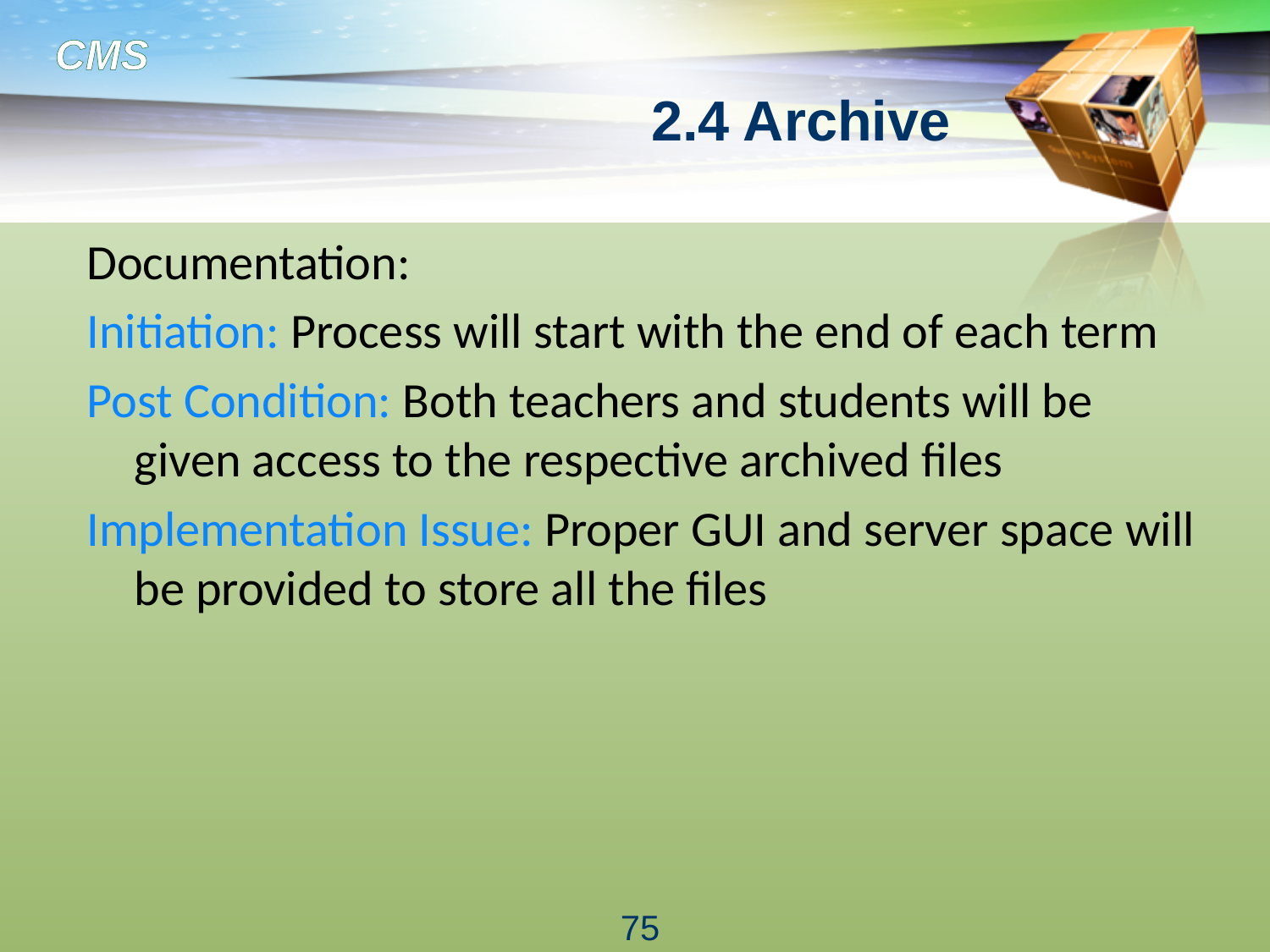

# 2.4 Archive
Documentation:
Initiation: Process will start with the end of each term
Post Condition: Both teachers and students will be given access to the respective archived files
Implementation Issue: Proper GUI and server space will be provided to store all the files

75